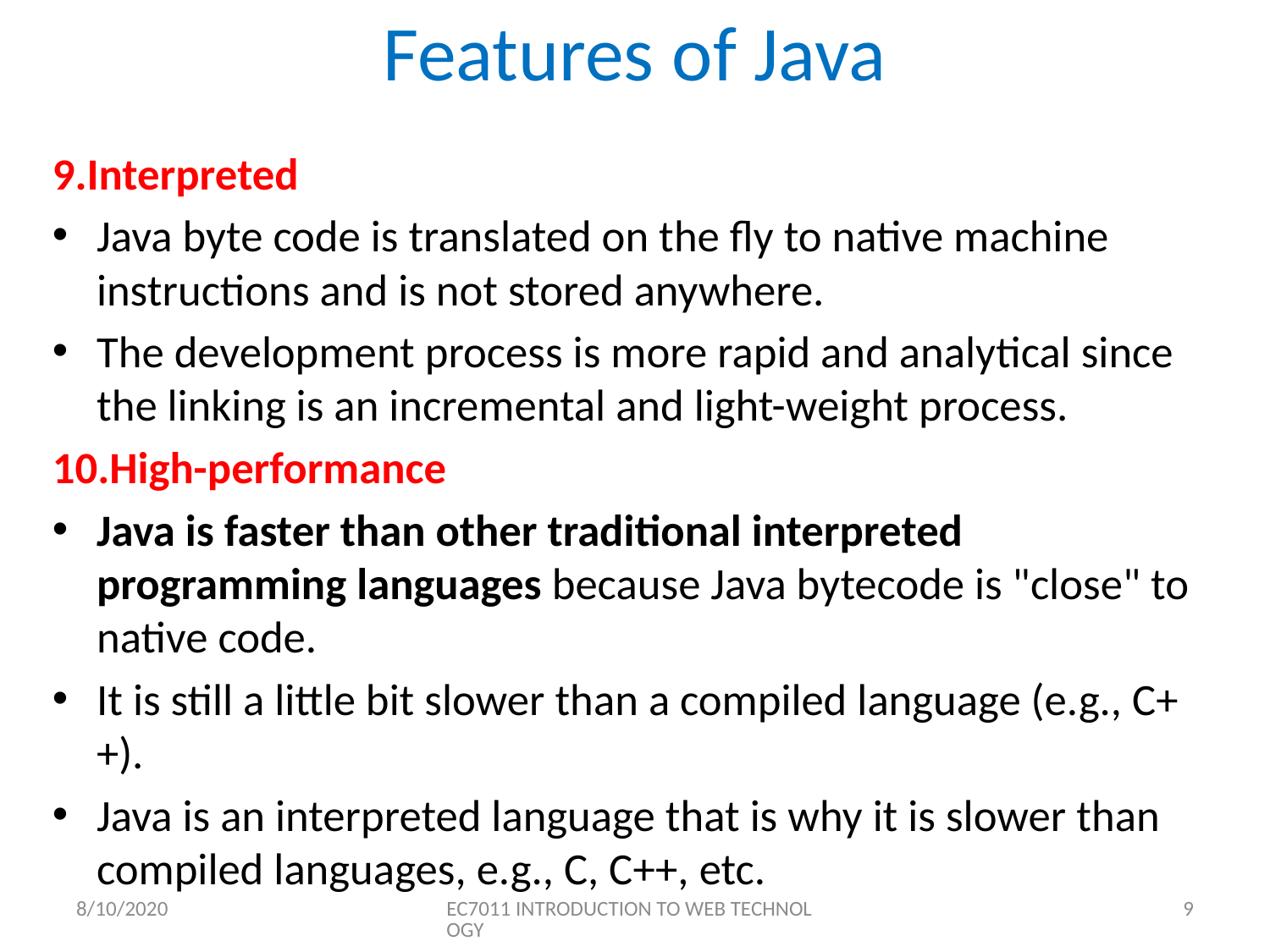

# Features of Java
9.Interpreted
Java byte code is translated on the fly to native machine instructions and is not stored anywhere.
The development process is more rapid and analytical since the linking is an incremental and light-weight process.
10.High-performance
Java is faster than other traditional interpreted programming languages because Java bytecode is "close" to native code.
It is still a little bit slower than a compiled language (e.g., C++).
Java is an interpreted language that is why it is slower than compiled languages, e.g., C, C++, etc.

8/10/2020
EC7011 INTRODUCTION TO WEB TECHNOLOGY
9